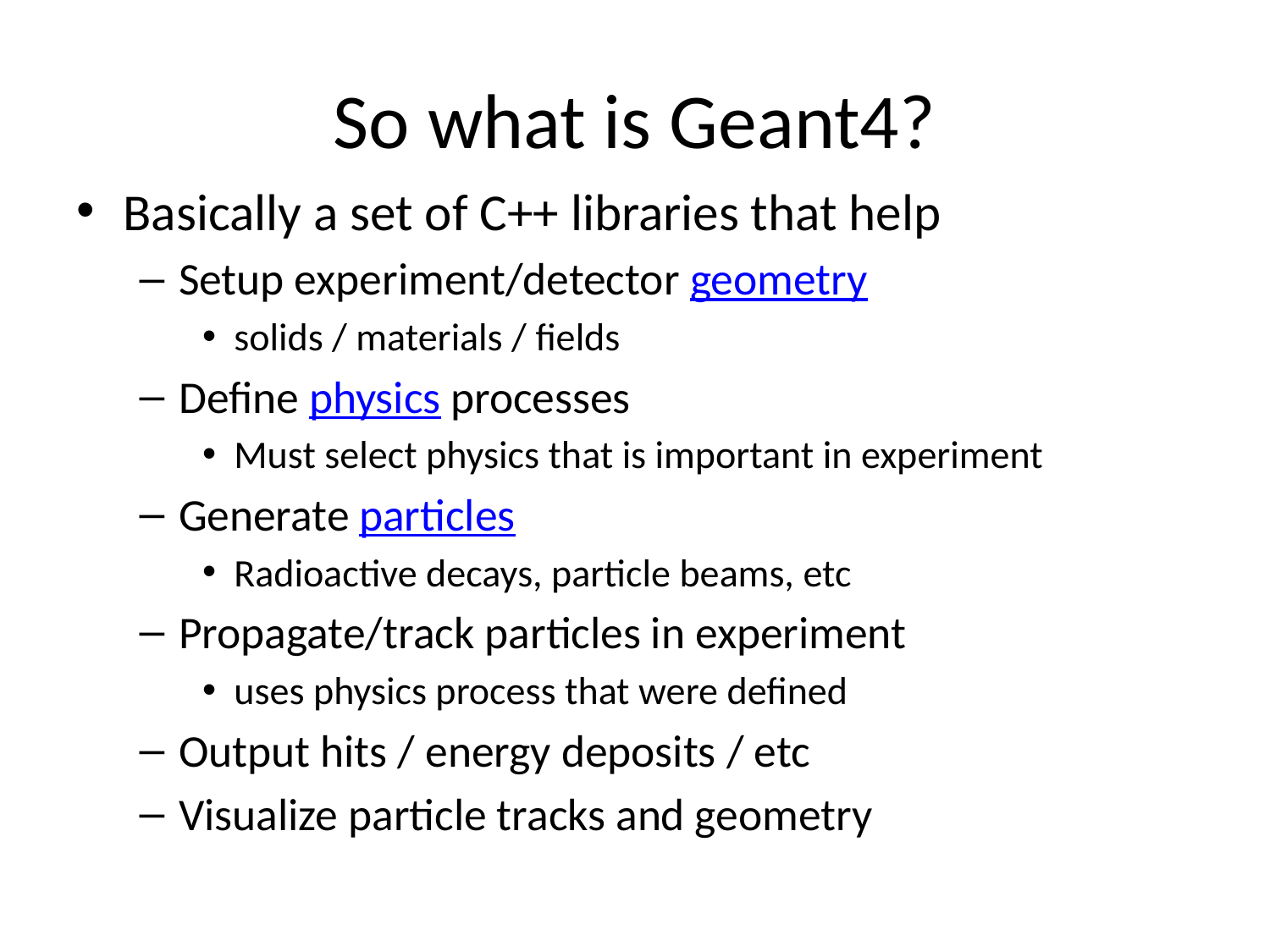

# So what is Geant4?
Basically a set of C++ libraries that help
Setup experiment/detector geometry
solids / materials / fields
Define physics processes
Must select physics that is important in experiment
Generate particles
Radioactive decays, particle beams, etc
Propagate/track particles in experiment
uses physics process that were defined
Output hits / energy deposits / etc
Visualize particle tracks and geometry